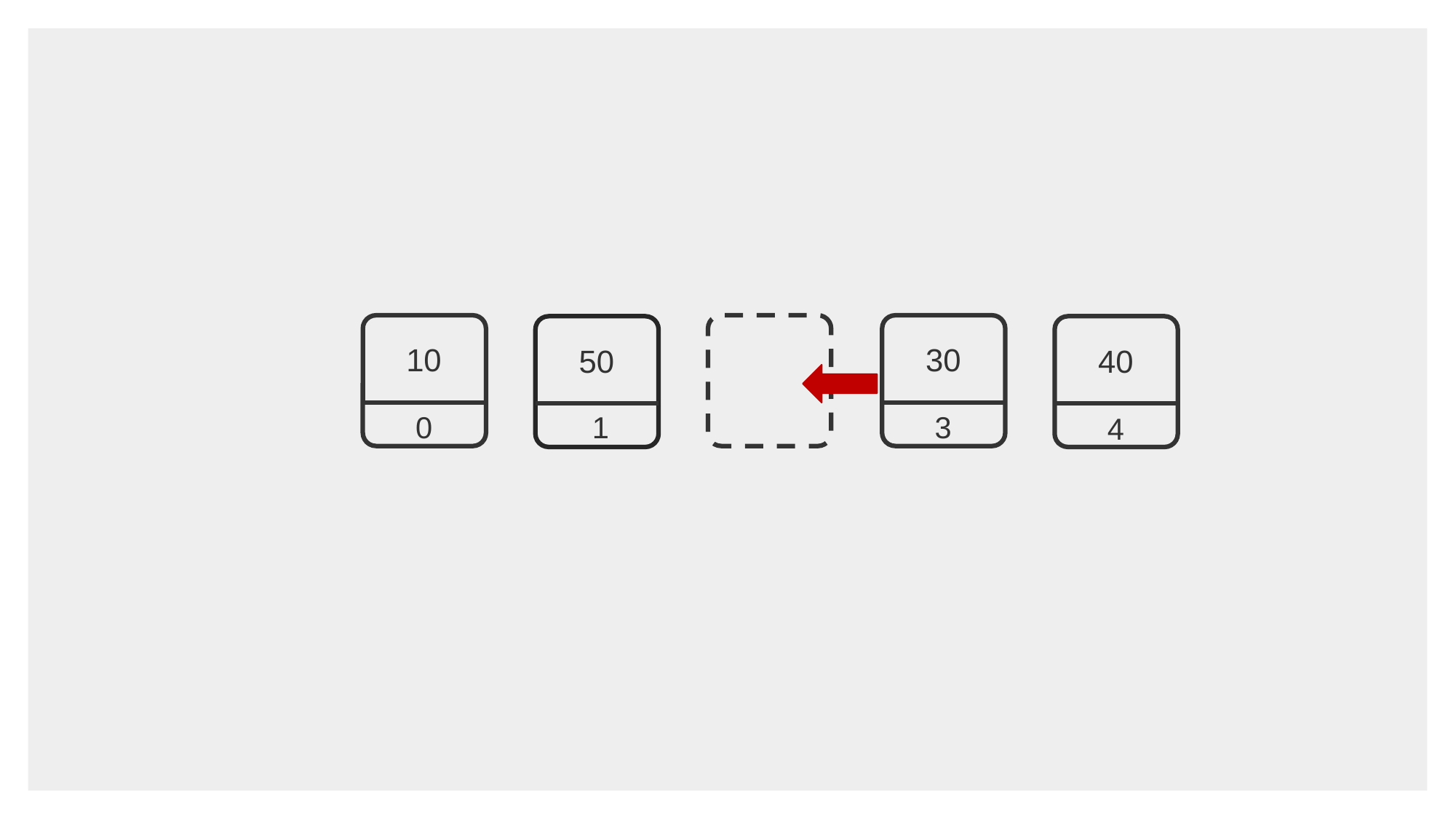

10
0
1

30
3

50

40
4